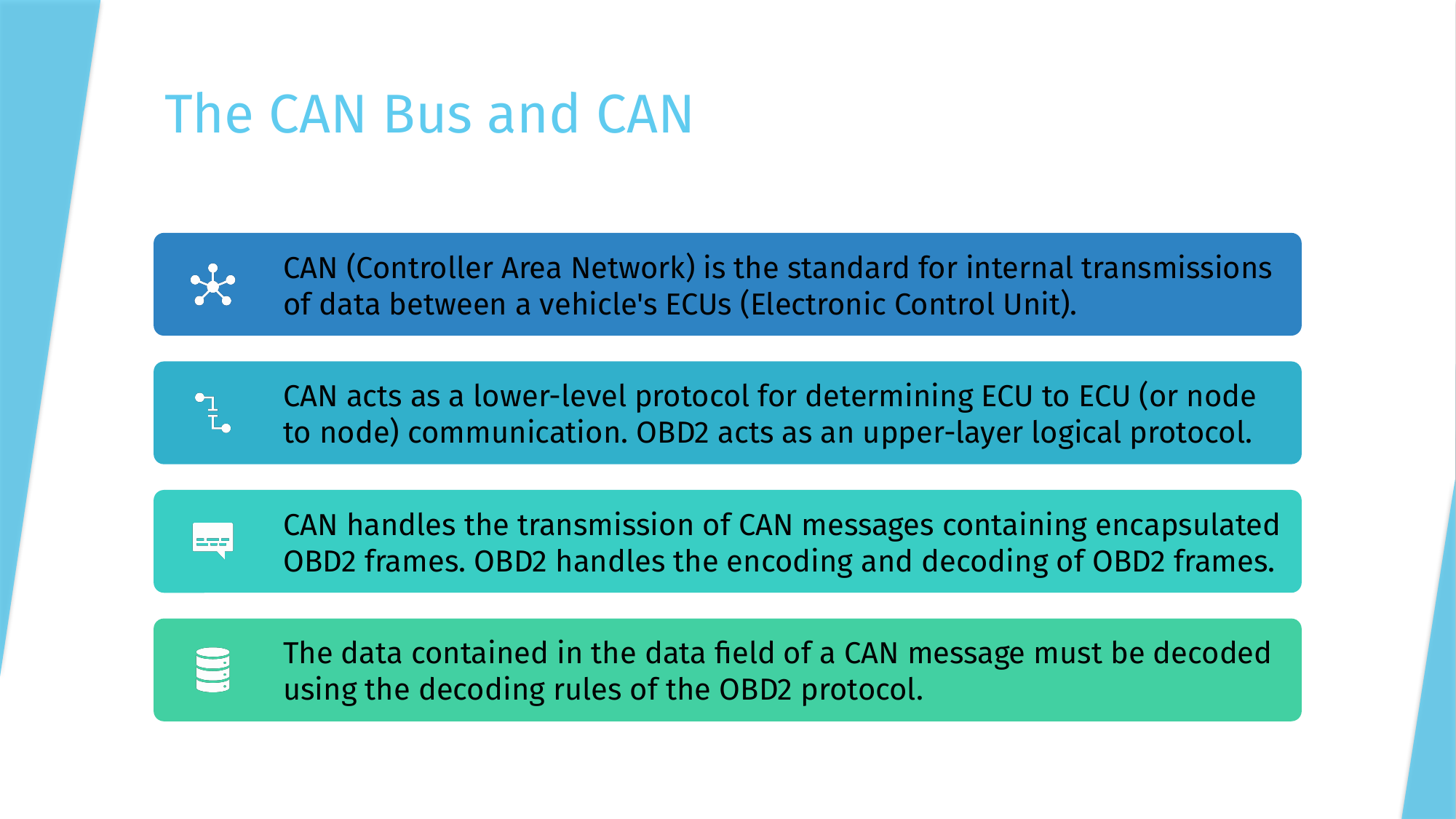

# The CAN Bus and CAN
CAN (Controller Area Network) is the standard for internal transmissions of data between a vehicle's ECUs (Electronic Control Unit).
CAN acts as a lower-level protocol for determining ECU to ECU (or node to node) communication. OBD2 acts as an upper-layer logical protocol.
CAN handles the transmission of CAN messages containing encapsulated OBD2 frames. OBD2 handles the encoding and decoding of OBD2 frames.
The data contained in the data field of a CAN message must be decoded using the decoding rules of the OBD2 protocol.